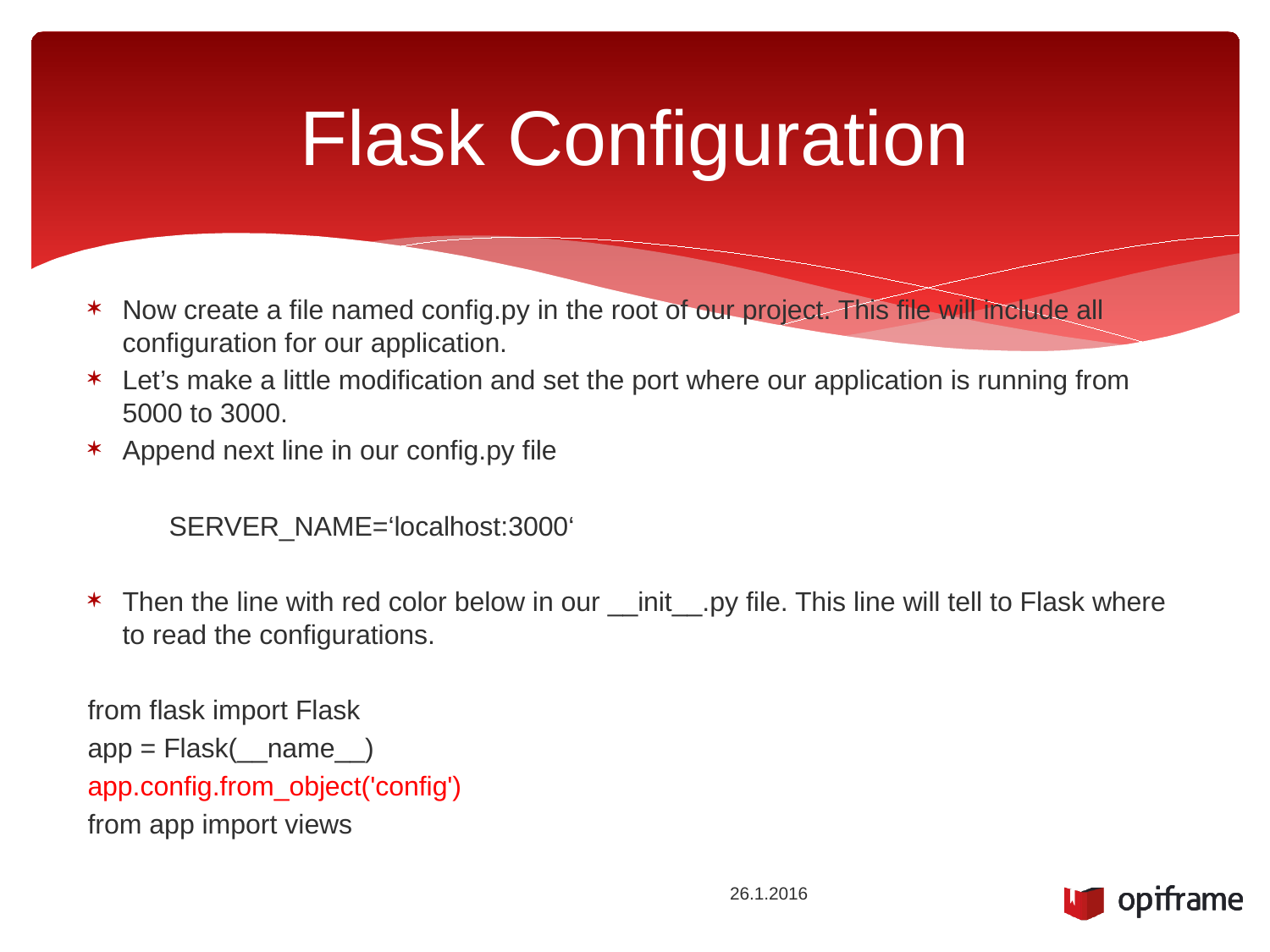

# Flask Configuration
Now create a file named config.py in the root of our project. This file will include all configuration for our application.
Let’s make a little modification and set the port where our application is running from 5000 to 3000.
Append next line in our config.py file

	SERVER_NAME=‘localhost:3000‘

Then the line with red color below in our __init__.py file. This line will tell to Flask where to read the configurations.

from flask import Flask
app = Flask(__name__)
app.config.from_object('config')
from app import views

26.1.2016